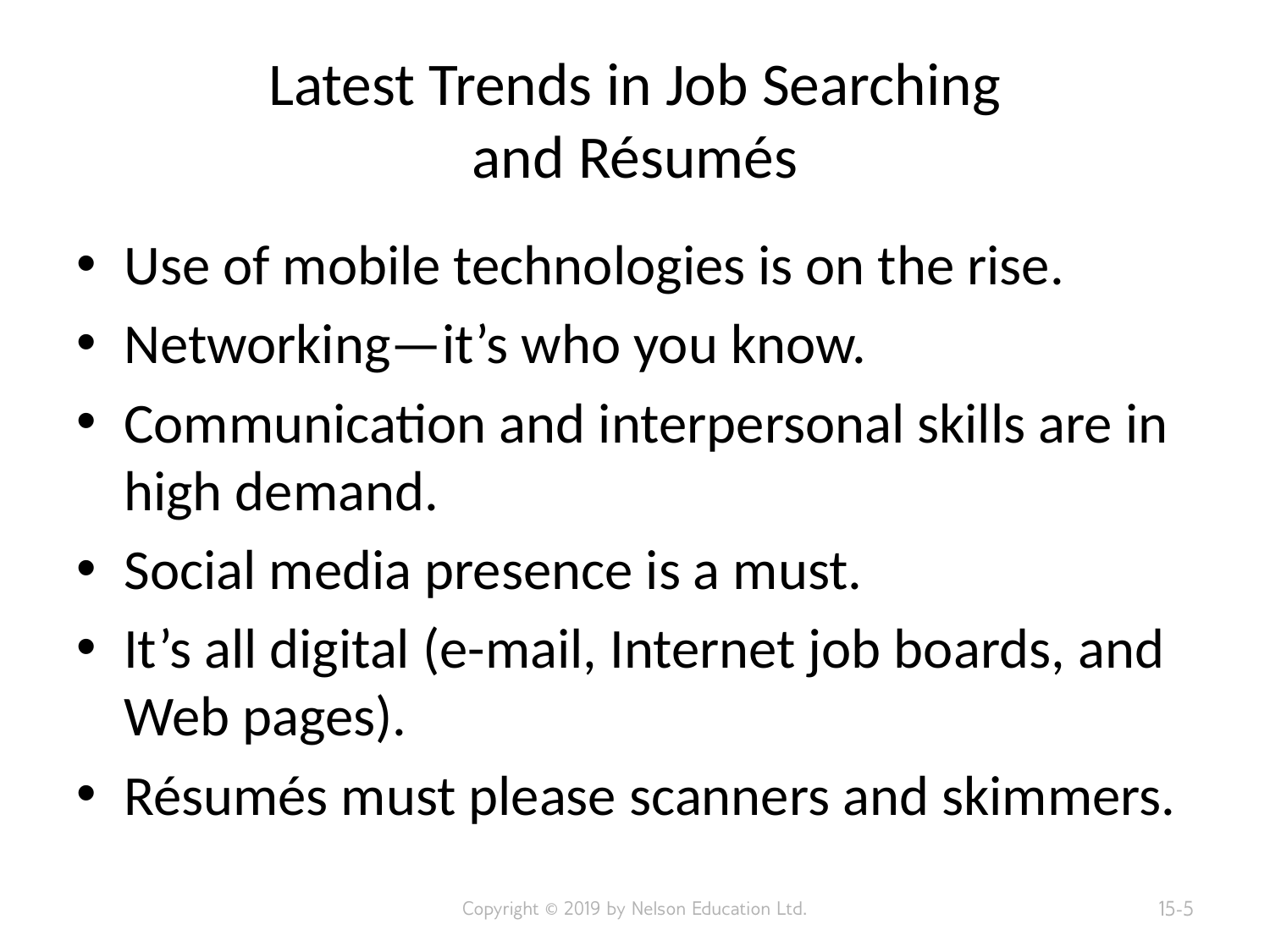

# Latest Trends in Job Searching and Résumés
Use of mobile technologies is on the rise.
Networking—it’s who you know.
Communication and interpersonal skills are in high demand.
Social media presence is a must.
It’s all digital (e-mail, Internet job boards, and Web pages).
Résumés must please scanners and skimmers.

Copyright © 2019 by Nelson Education Ltd.
15-5